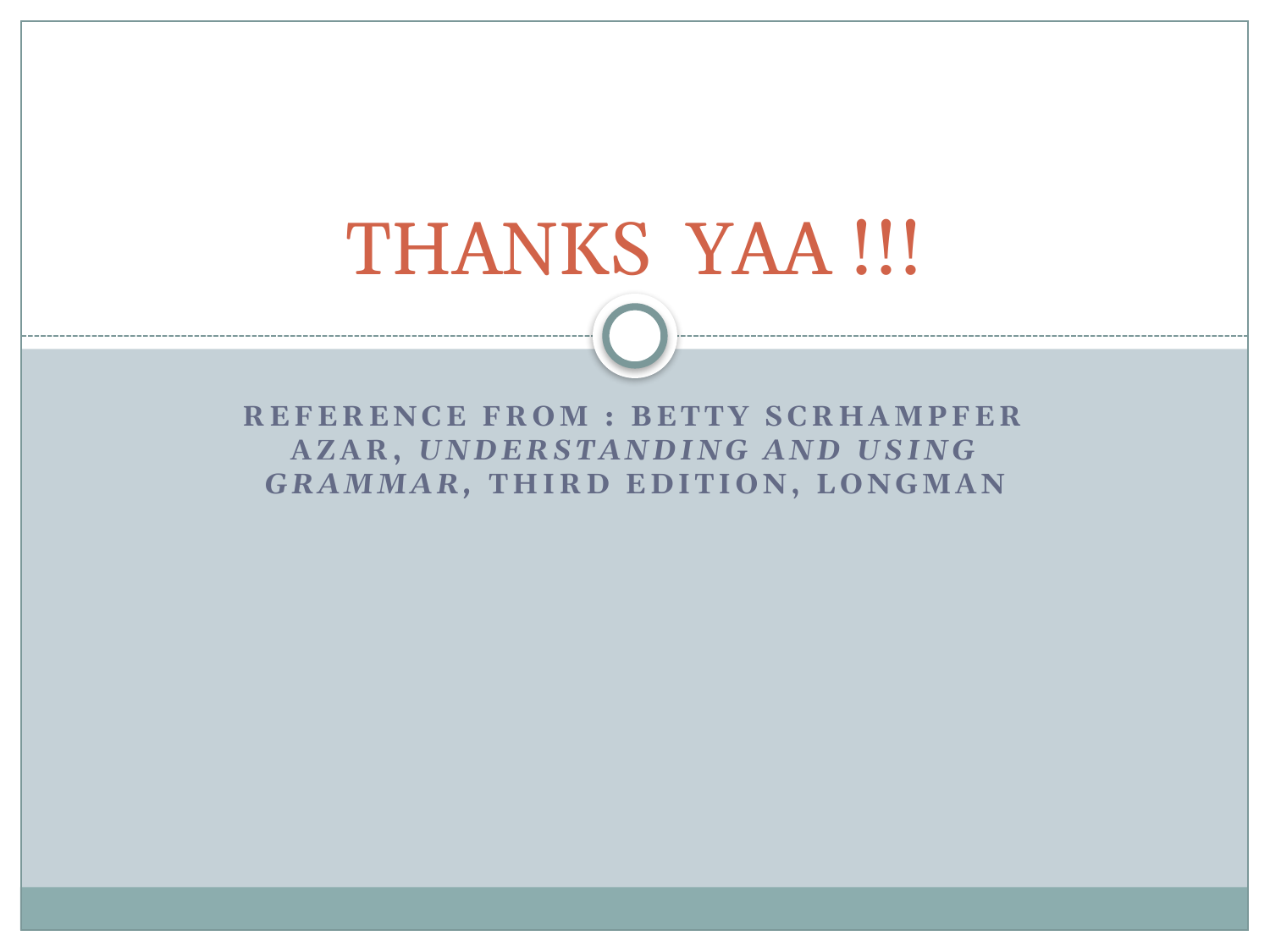

# THANKS  YAA !!!
Reference from : Betty scrhampfer azar, Understanding and using grammar, third edition, longman